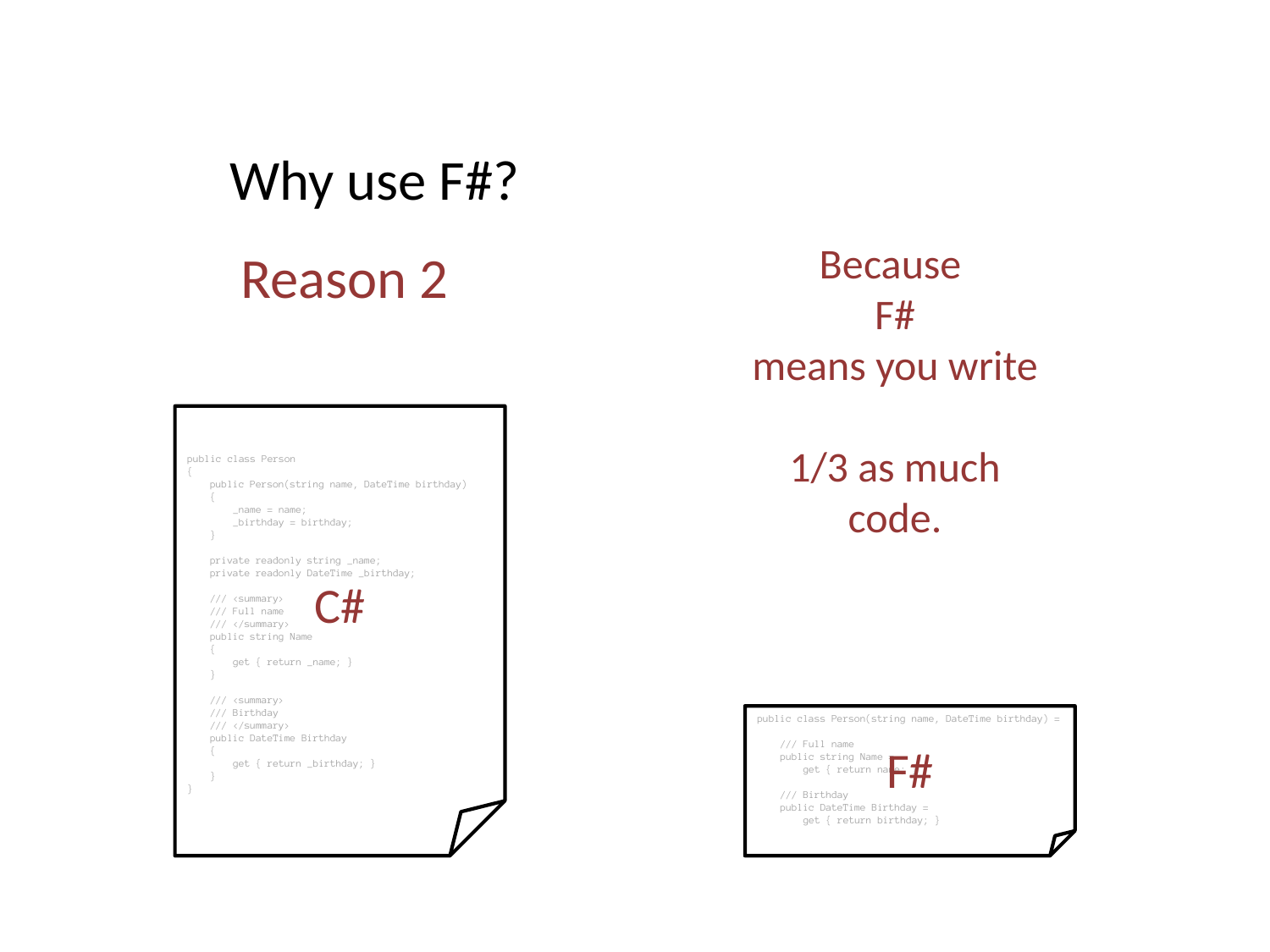

Why use F#?
Because
F#
means you write
1/3 as much code.
Reason 2
C#
public class Person
{
    public Person(string name, DateTime birthday)
    {
        _name = name;
        _birthday = birthday;
    }

    private readonly string _name;
    private readonly DateTime _birthday;

    /// <summary>
    /// Full name
    /// </summary>
    public string Name
    {
        get { return _name; }
    }

    /// <summary>
    /// Birthday
    /// </summary>
    public DateTime Birthday
    {
        get { return _birthday; }
    }
}
public class Person(string name, DateTime birthday) =

    /// Full name
    public string Name =
        get { return name; }

    /// Birthday
    public DateTime Birthday =
        get { return birthday; }
F#